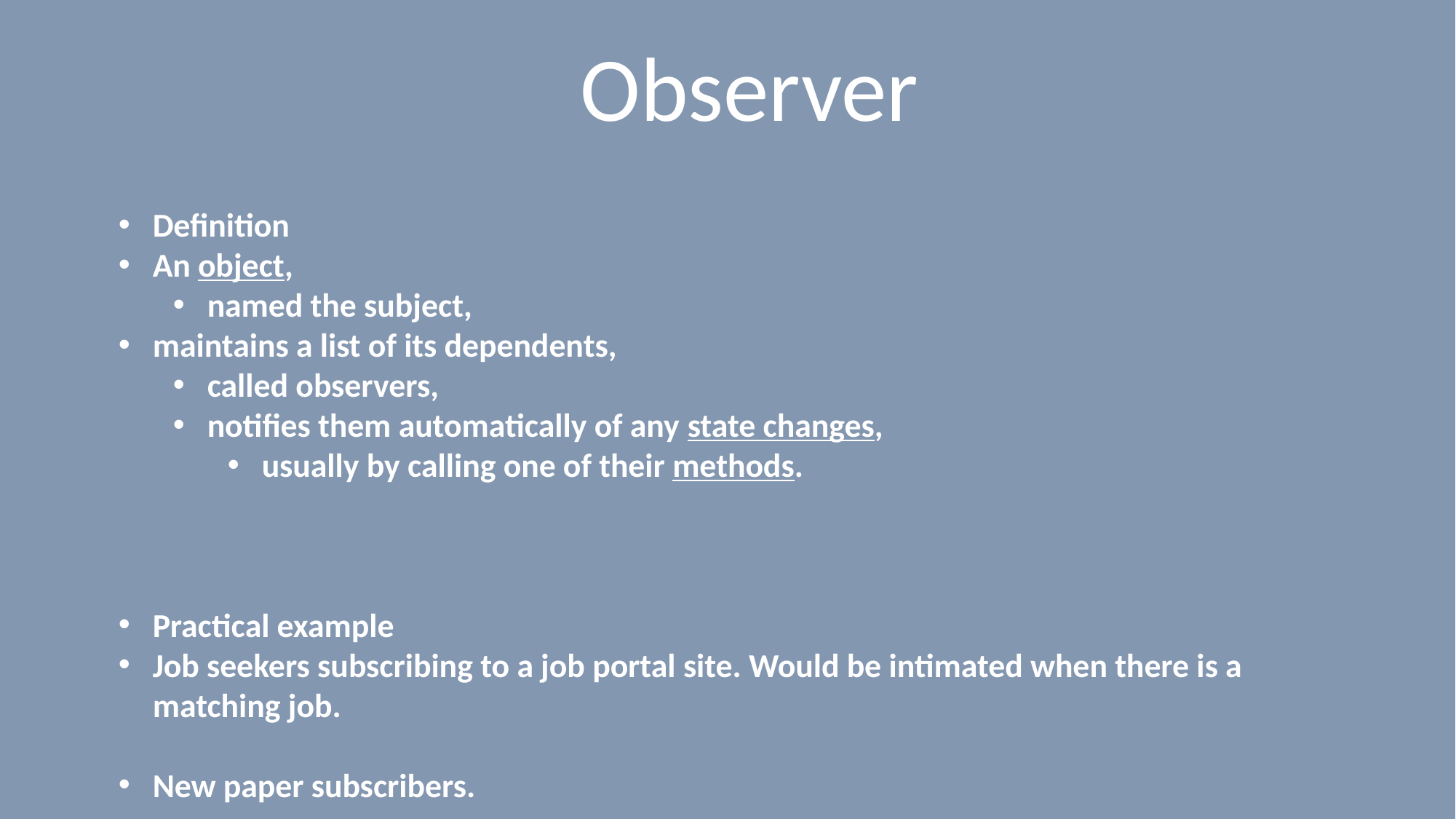

# Observer
Definition
An object,
named the subject,
maintains a list of its dependents,
called observers,
notifies them automatically of any state changes,
usually by calling one of their methods.

Practical example
Job seekers subscribing to a job portal site. Would be intimated when there is a matching job.

New paper subscribers.